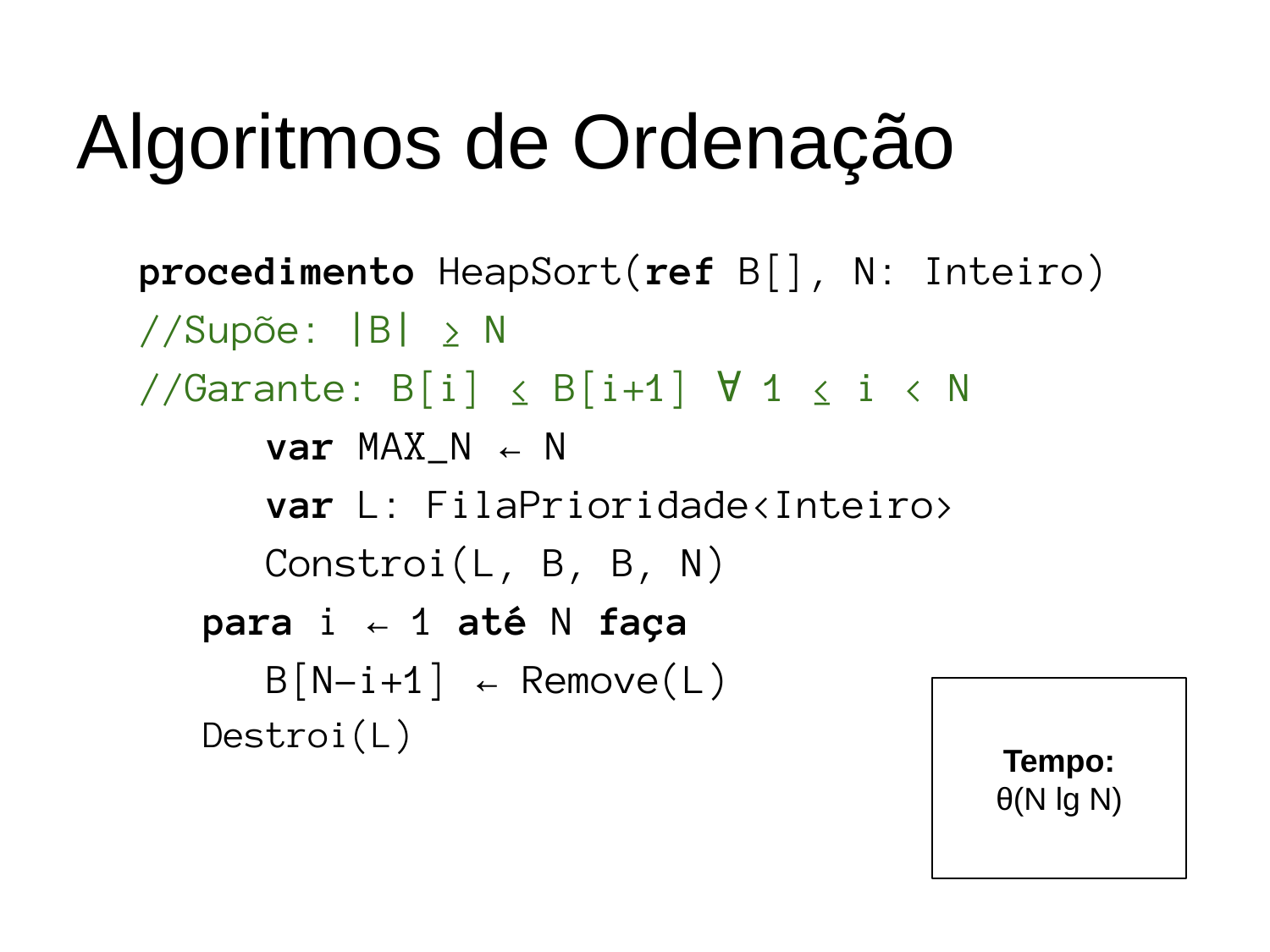

# Algoritmos de Ordenação
procedimento HeapSort(ref B[], N: Inteiro)
//Supõe: |B| ≥ N
//Garante: B[i] ≤ B[i+1] ∀ 1 ≤ i < N
	var MAX_N ← N
	var L: FilaPrioridade<Inteiro>
	Constroi(L, B, B, N)
para i ← 1 até N faça
	B[N-i+1] ← Remove(L)
Destroi(L)
Tempo:
θ(N lg N)